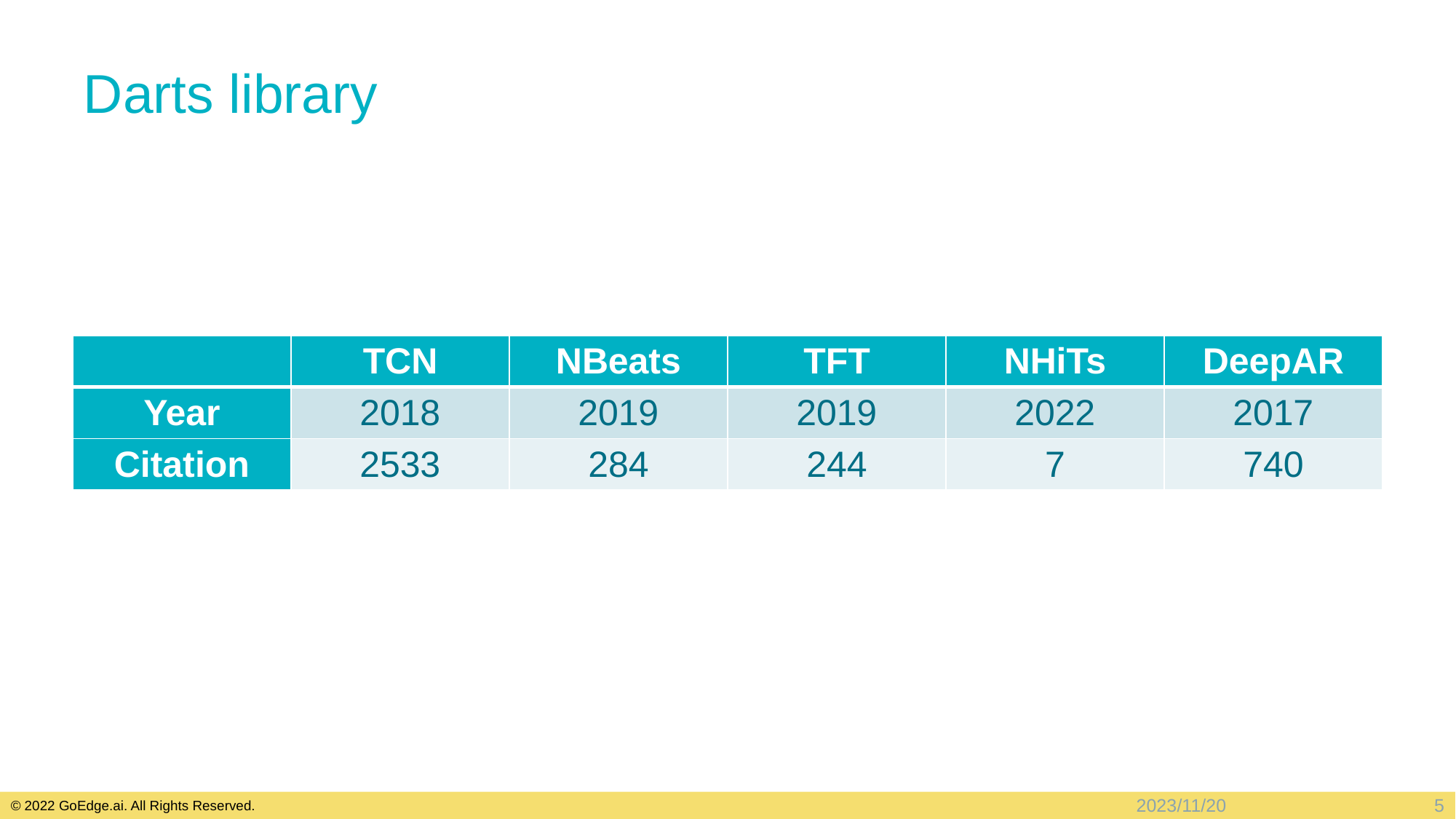

# Darts library
|  | TCN | NBeats | TFT | NHiTs | DeepAR |
| --- | --- | --- | --- | --- | --- |
| Year | 2018 | 2019 | 2019 | 2022 | 2017 |
| Citation | 2533 | 284 | 244 | 7 | 740 |
5
2023/11/20